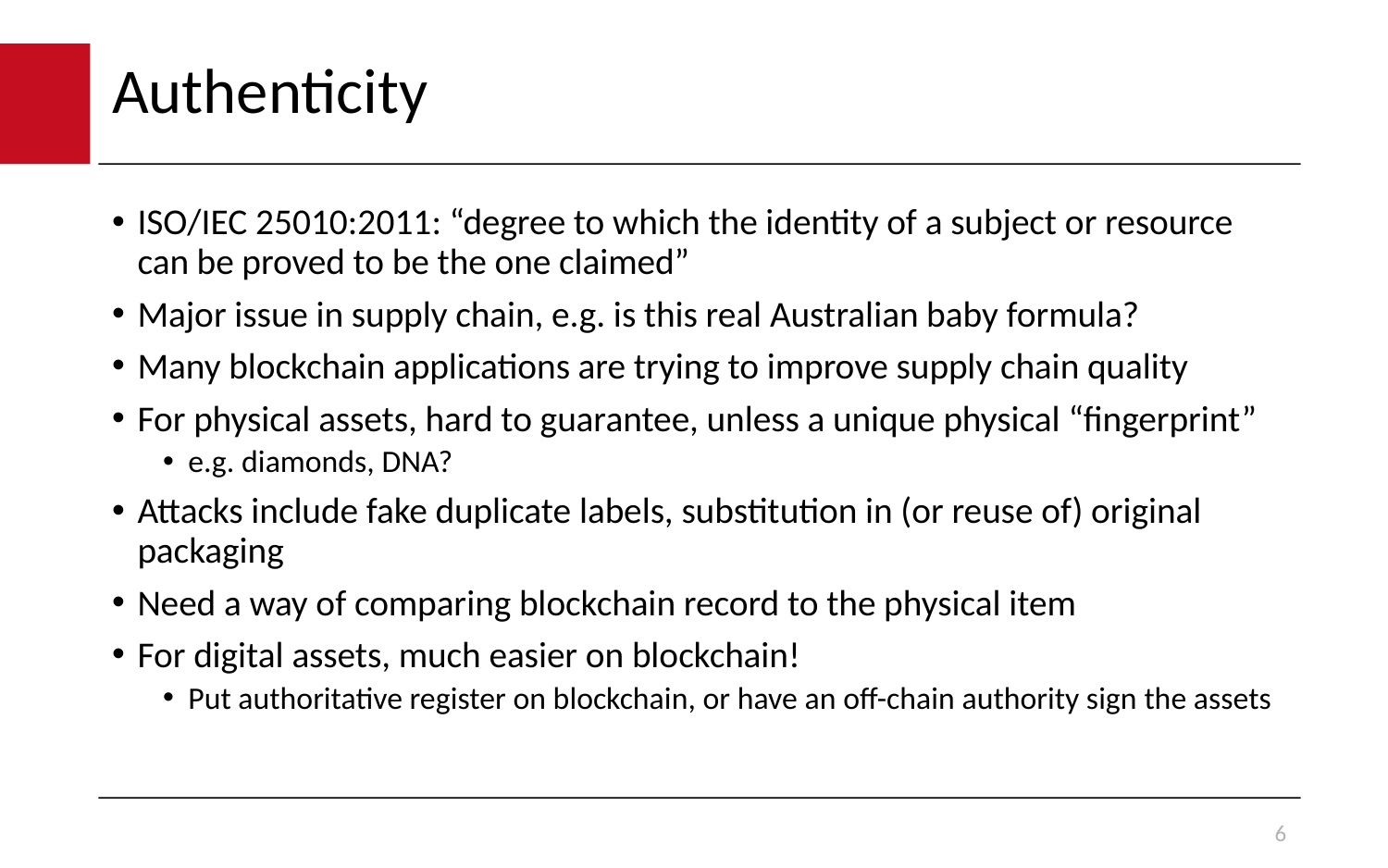

# Authenticity
ISO/IEC 25010:2011: “degree to which the identity of a subject or resource can be proved to be the one claimed”
Major issue in supply chain, e.g. is this real Australian baby formula?
Many blockchain applications are trying to improve supply chain quality
For physical assets, hard to guarantee, unless a unique physical “fingerprint”
e.g. diamonds, DNA?
Attacks include fake duplicate labels, substitution in (or reuse of) original packaging
Need a way of comparing blockchain record to the physical item
For digital assets, much easier on blockchain!
Put authoritative register on blockchain, or have an off-chain authority sign the assets
6